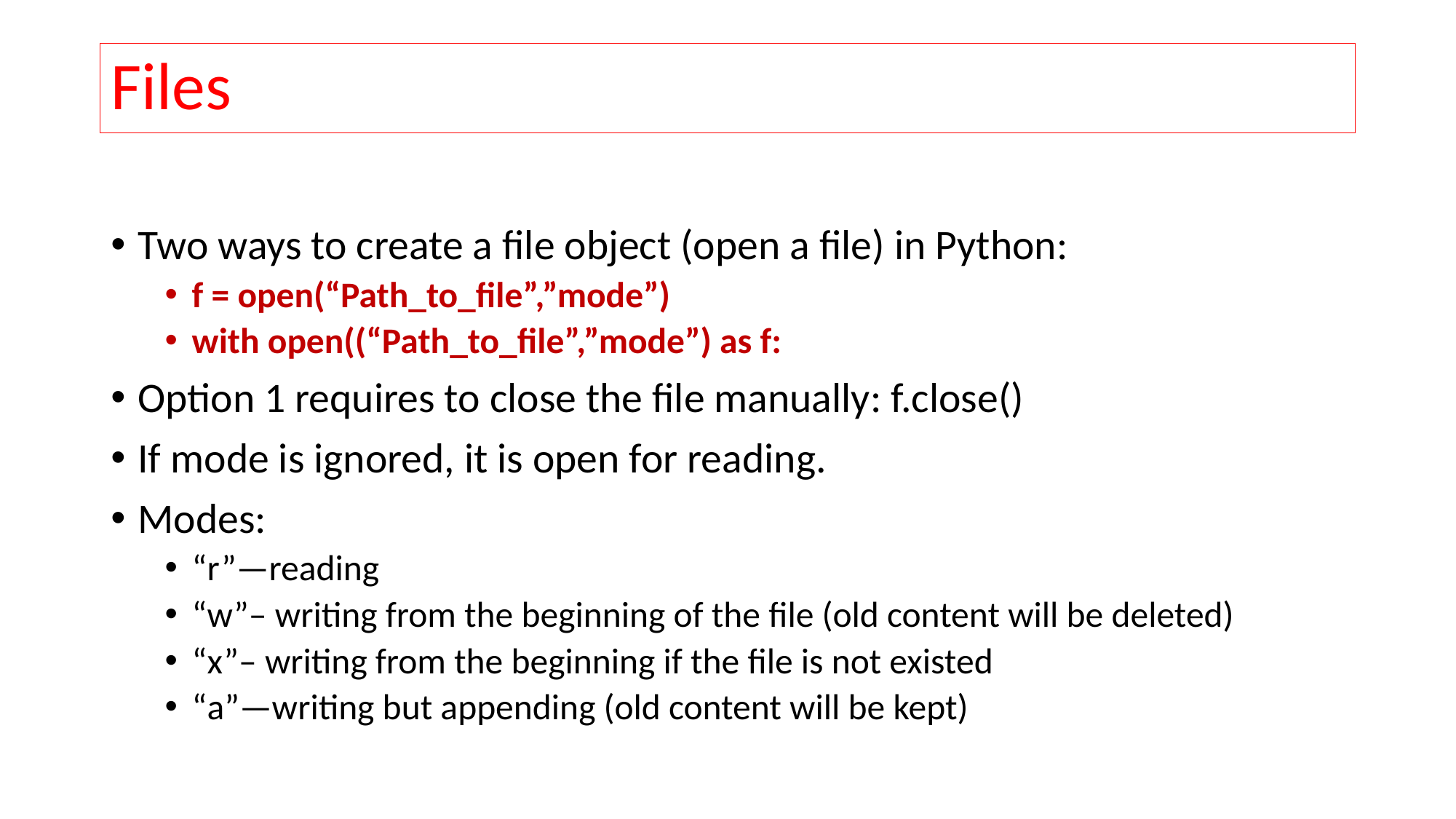

# Files
Two ways to create a file object (open a file) in Python:
f = open(“Path_to_file”,”mode”)
with open((“Path_to_file”,”mode”) as f:
Option 1 requires to close the file manually: f.close()
If mode is ignored, it is open for reading.
Modes:
“r”—reading
“w”– writing from the beginning of the file (old content will be deleted)
“x”– writing from the beginning if the file is not existed
“a”—writing but appending (old content will be kept)